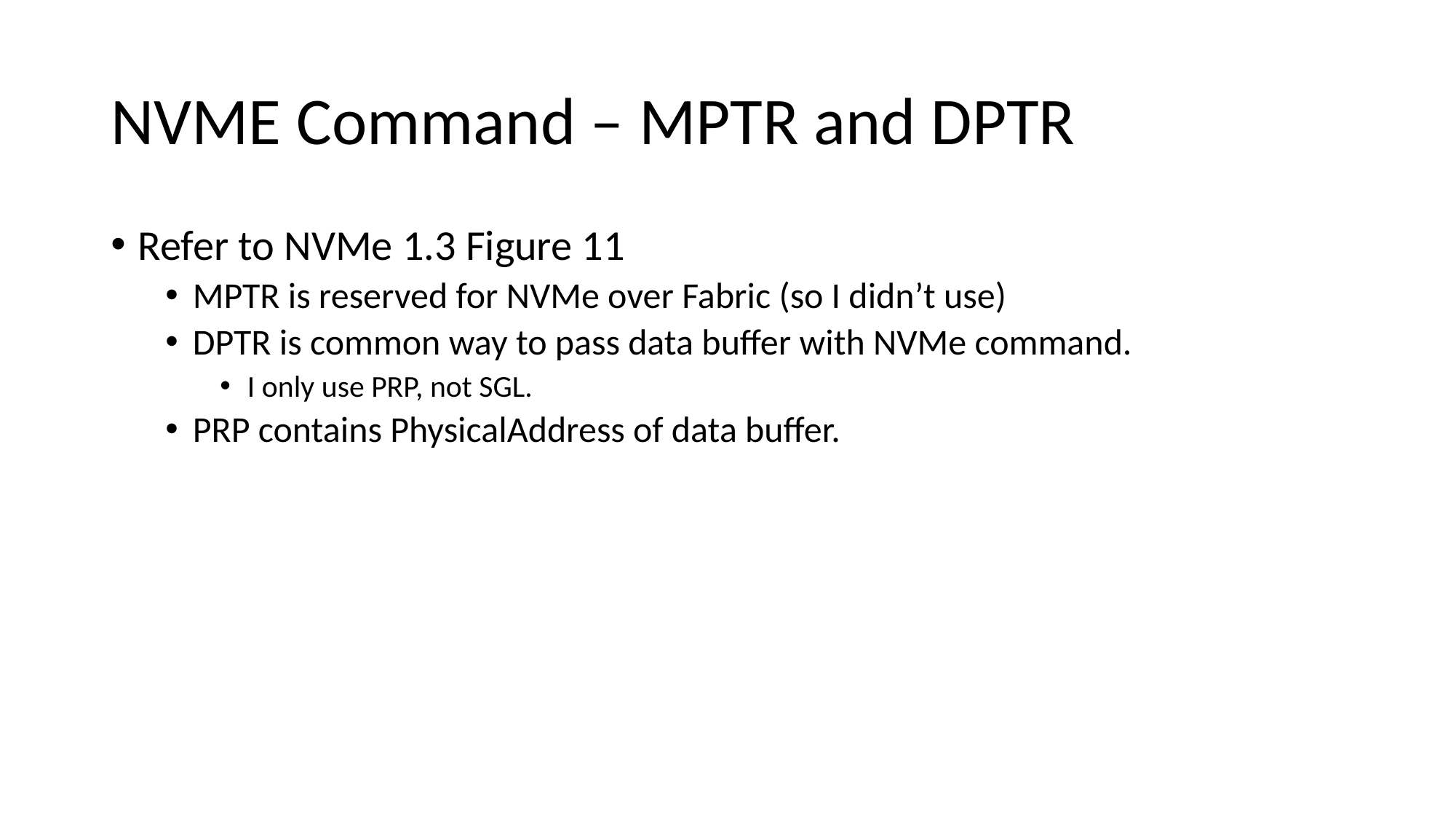

# NVME Command – MPTR and DPTR
Refer to NVMe 1.3 Figure 11
MPTR is reserved for NVMe over Fabric (so I didn’t use)
DPTR is common way to pass data buffer with NVMe command.
I only use PRP, not SGL.
PRP contains PhysicalAddress of data buffer.